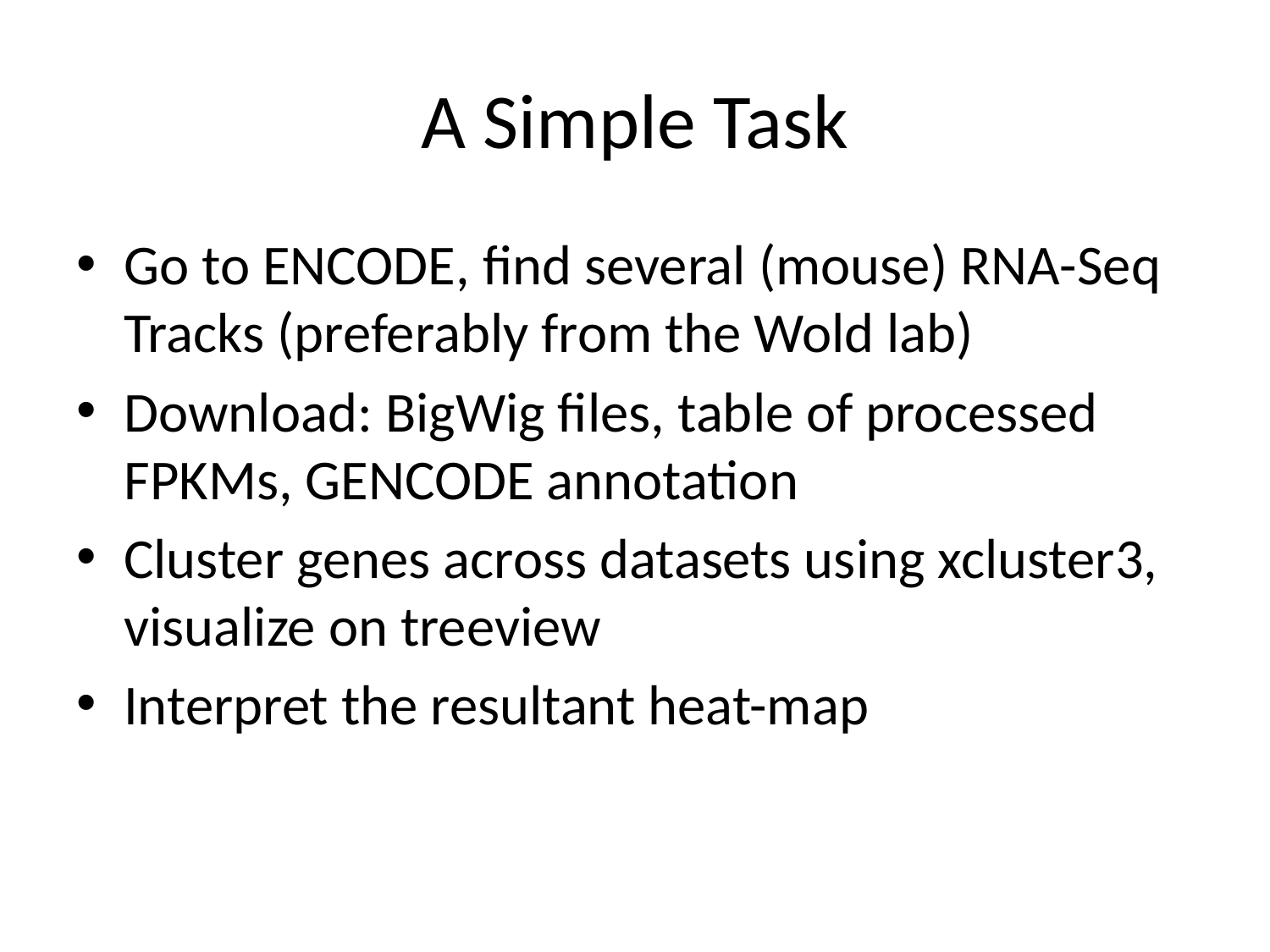

# A Simple Task
Go to ENCODE, find several (mouse) RNA-Seq Tracks (preferably from the Wold lab)
Download: BigWig files, table of processed FPKMs, GENCODE annotation
Cluster genes across datasets using xcluster3, visualize on treeview
Interpret the resultant heat-map